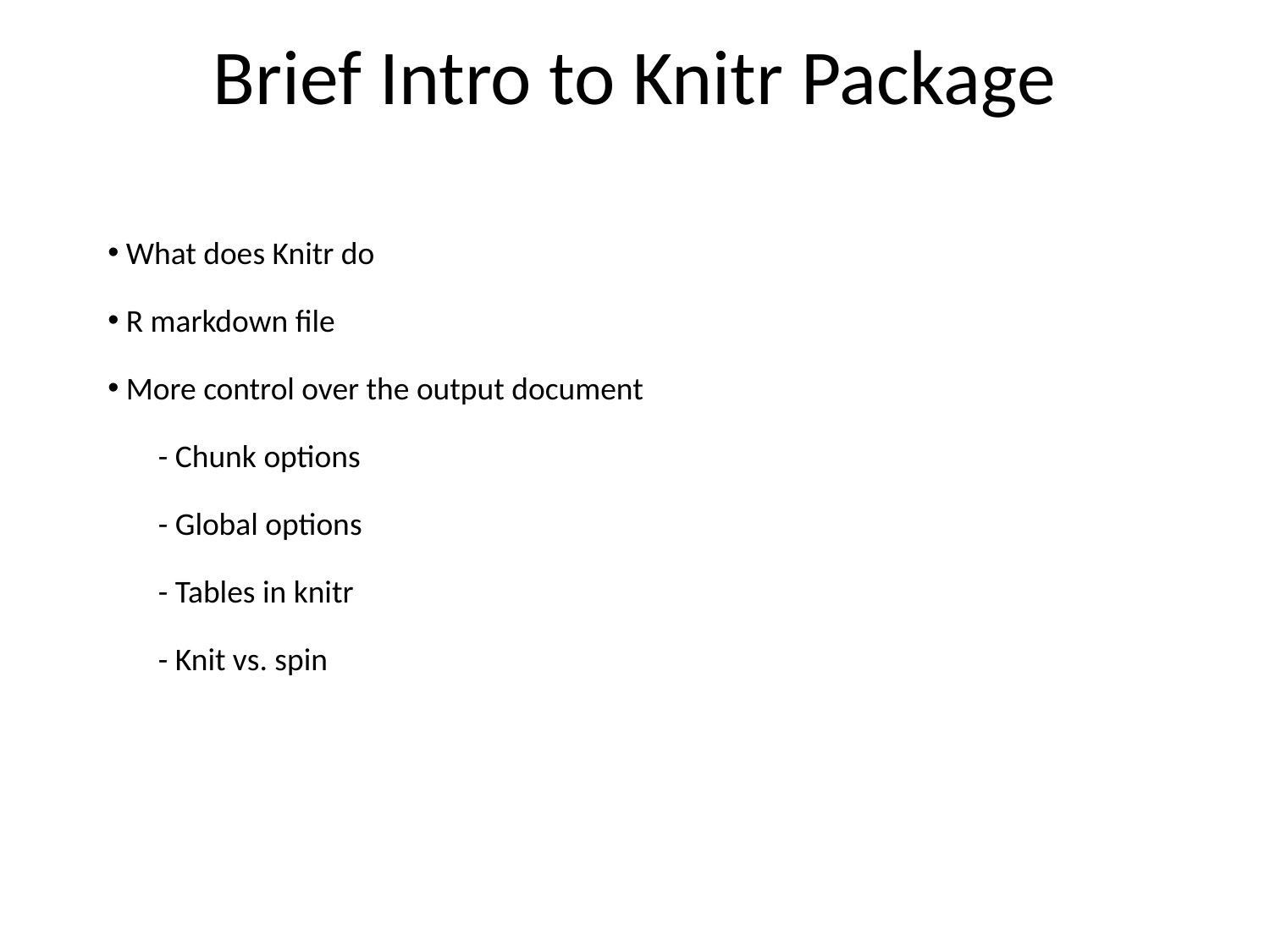

Brief Intro to Knitr Package

 What does Knitr do
 R markdown file
 More control over the output document
       - Chunk options
       - Global options
       - Tables in knitr
       - Knit vs. spin